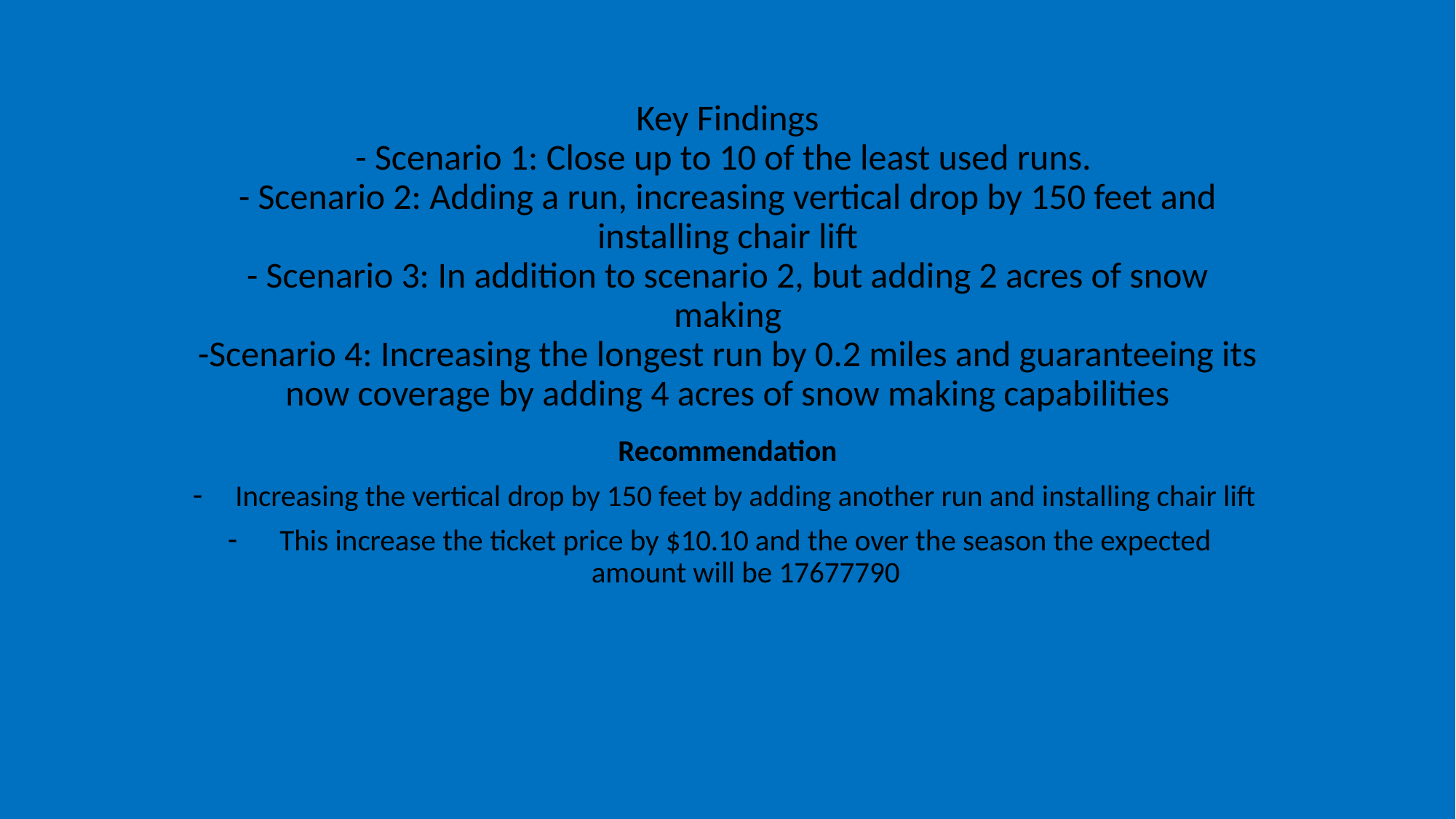

# Key Findings - Scenario 1: Close up to 10 of the least used runs. - Scenario 2: Adding a run, increasing vertical drop by 150 feet and installing chair lift - Scenario 3: In addition to scenario 2, but adding 2 acres of snow making -Scenario 4: Increasing the longest run by 0.2 miles and guaranteeing its now coverage by adding 4 acres of snow making capabilities
Recommendation
Increasing the vertical drop by 150 feet by adding another run and installing chair lift
This increase the ticket price by $10.10 and the over the season the expected amount will be 17677790